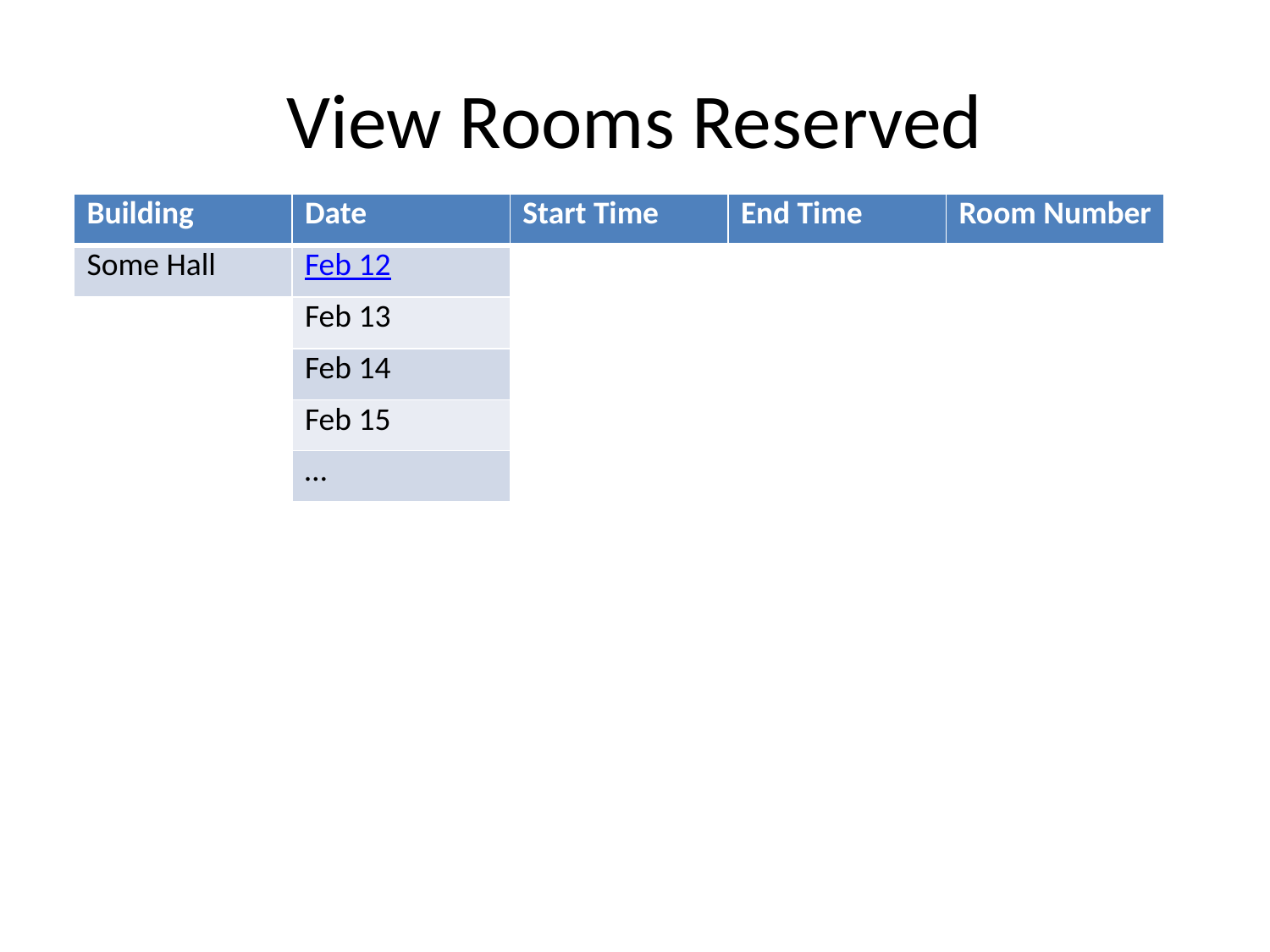

# View Rooms Reserved
| Building | Date | Start Time | End Time | Room Number |
| --- | --- | --- | --- | --- |
| Some Hall | Feb 12 |  |  |  |
|  | Feb 13 |  |  |  |
|  | Feb 14 |  |  |  |
|  | Feb 15 |  |  |  |
|  | … |  |  |  |